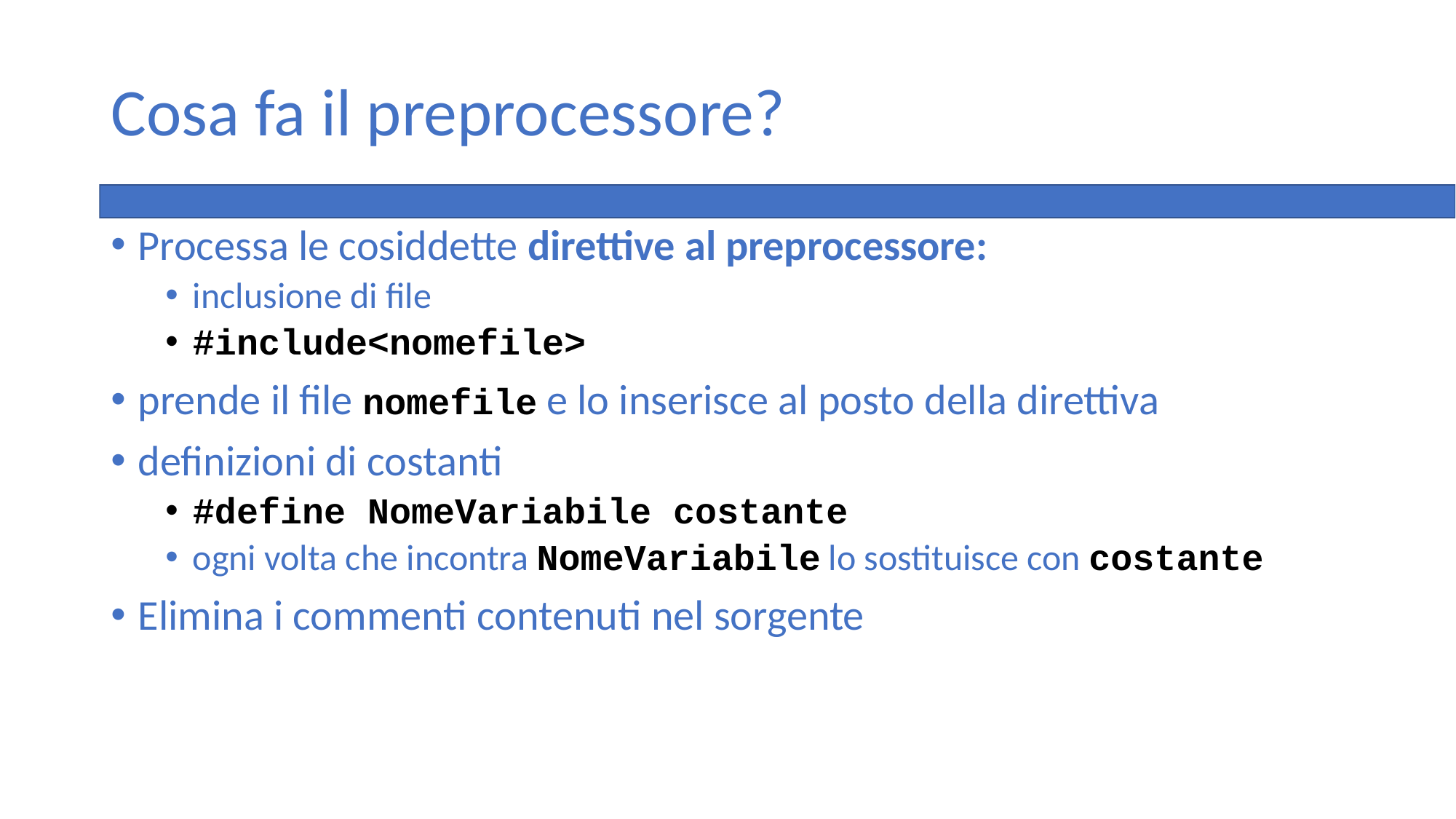

# Cosa fa il preprocessore?
Processa le cosiddette direttive al preprocessore:
inclusione di file
#include<nomefile>
prende il file nomefile e lo inserisce al posto della direttiva
definizioni di costanti
#define NomeVariabile costante
ogni volta che incontra NomeVariabile lo sostituisce con costante
Elimina i commenti contenuti nel sorgente